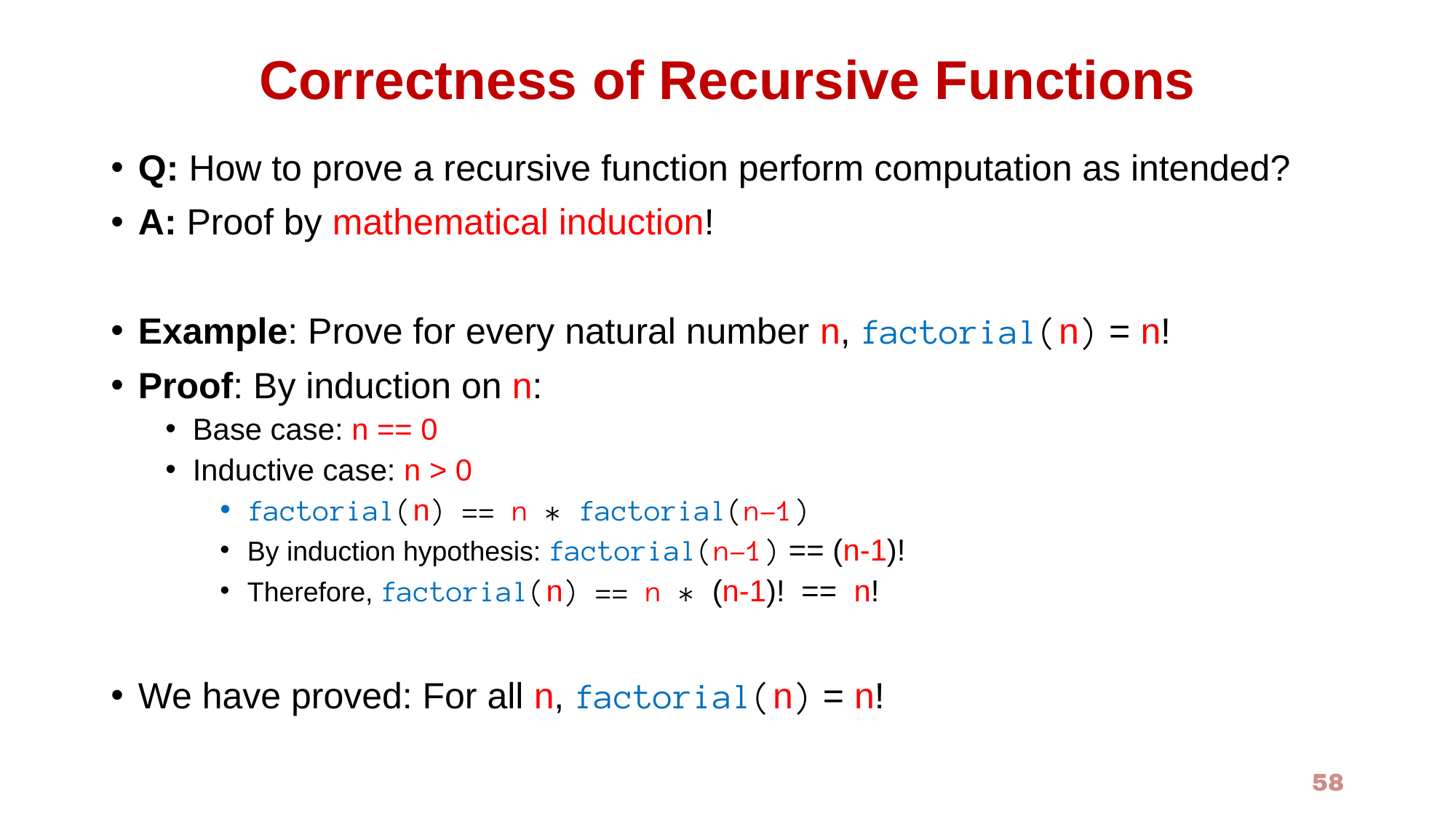

# Correctness of Recursive Functions
Q: How to prove a recursive function perform computation as intended?
A: Proof by mathematical induction!

Example: Prove for every natural number n, factorial(n) = n!
Proof: By induction on n:
Base case: n == 0
Inductive case: n > 0
factorial(n) == n * factorial(n-1)
By induction hypothesis: factorial(n-1) == (n-1)!
Therefore, factorial(n) == n * (n-1)!  ==  n!

We have proved: For all n, factorial(n) = n!
58